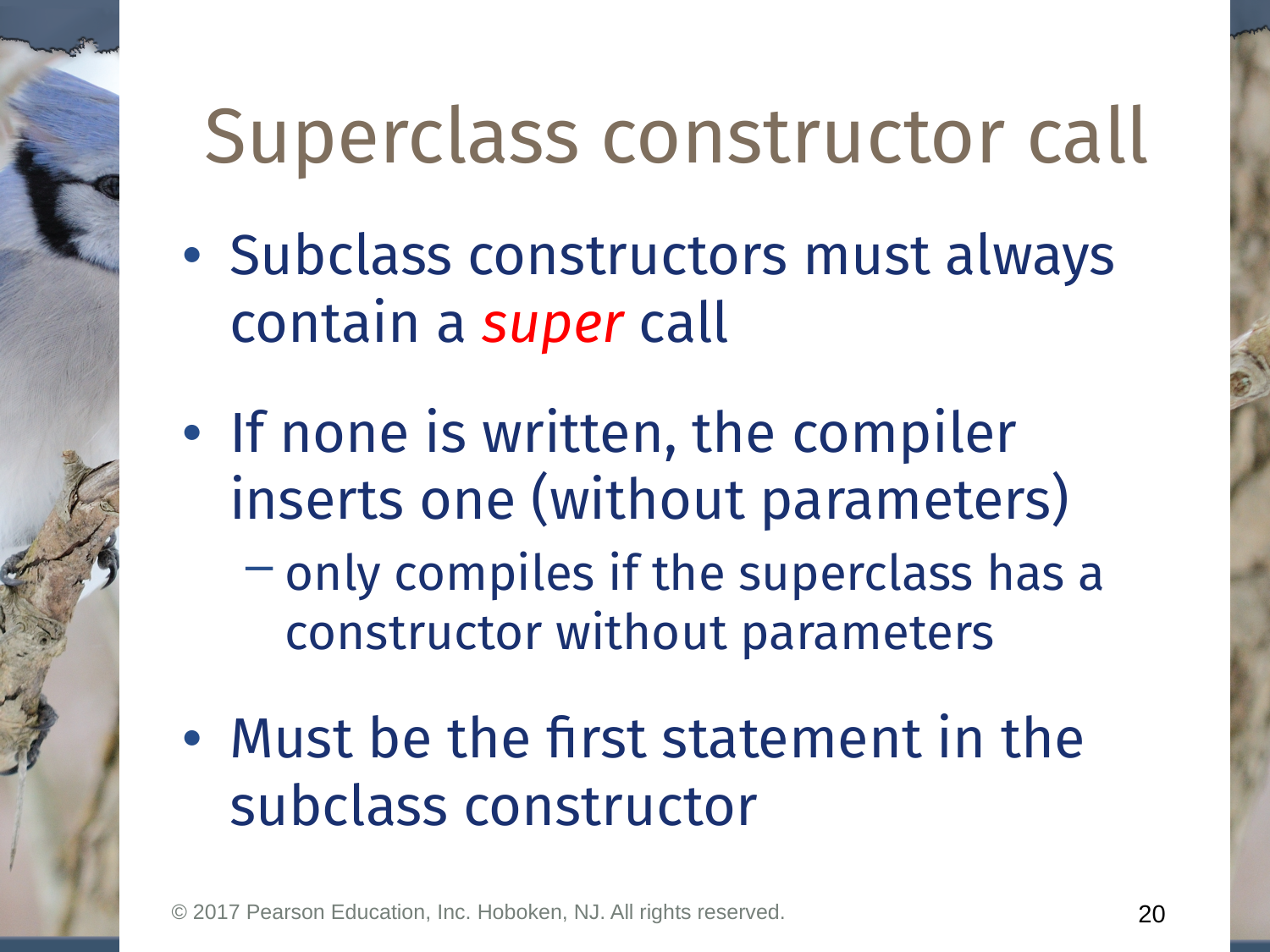

# Superclass constructor call
Subclass constructors must always contain a super call
If none is written, the compiler inserts one (without parameters)
only compiles if the superclass has a constructor without parameters
Must be the first statement in the subclass constructor
© 2017 Pearson Education, Inc. Hoboken, NJ. All rights reserved.